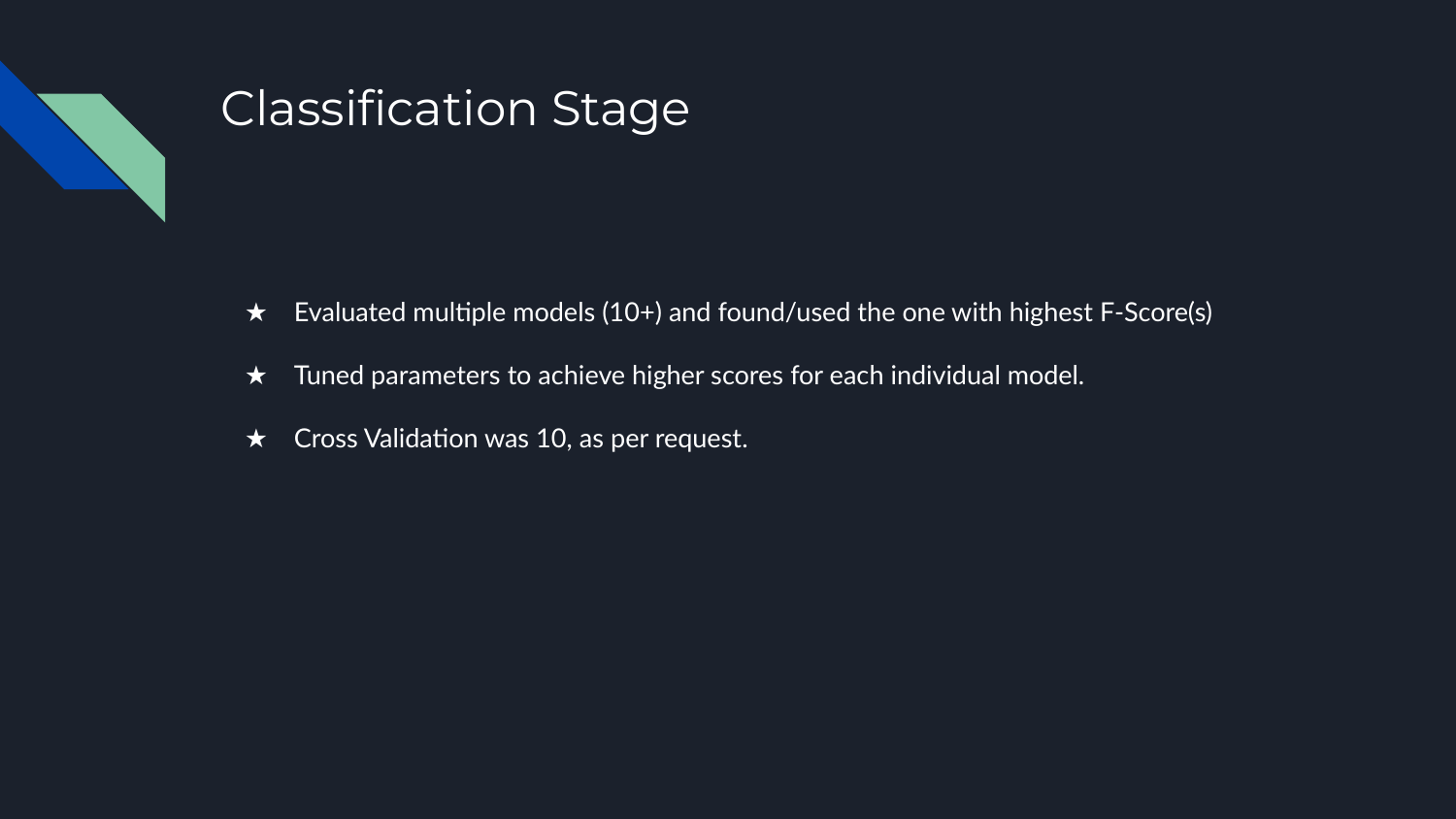

# Classification Stage
Evaluated multiple models (10+) and found/used the one with highest F-Score(s)
Tuned parameters to achieve higher scores for each individual model.
Cross Validation was 10, as per request.